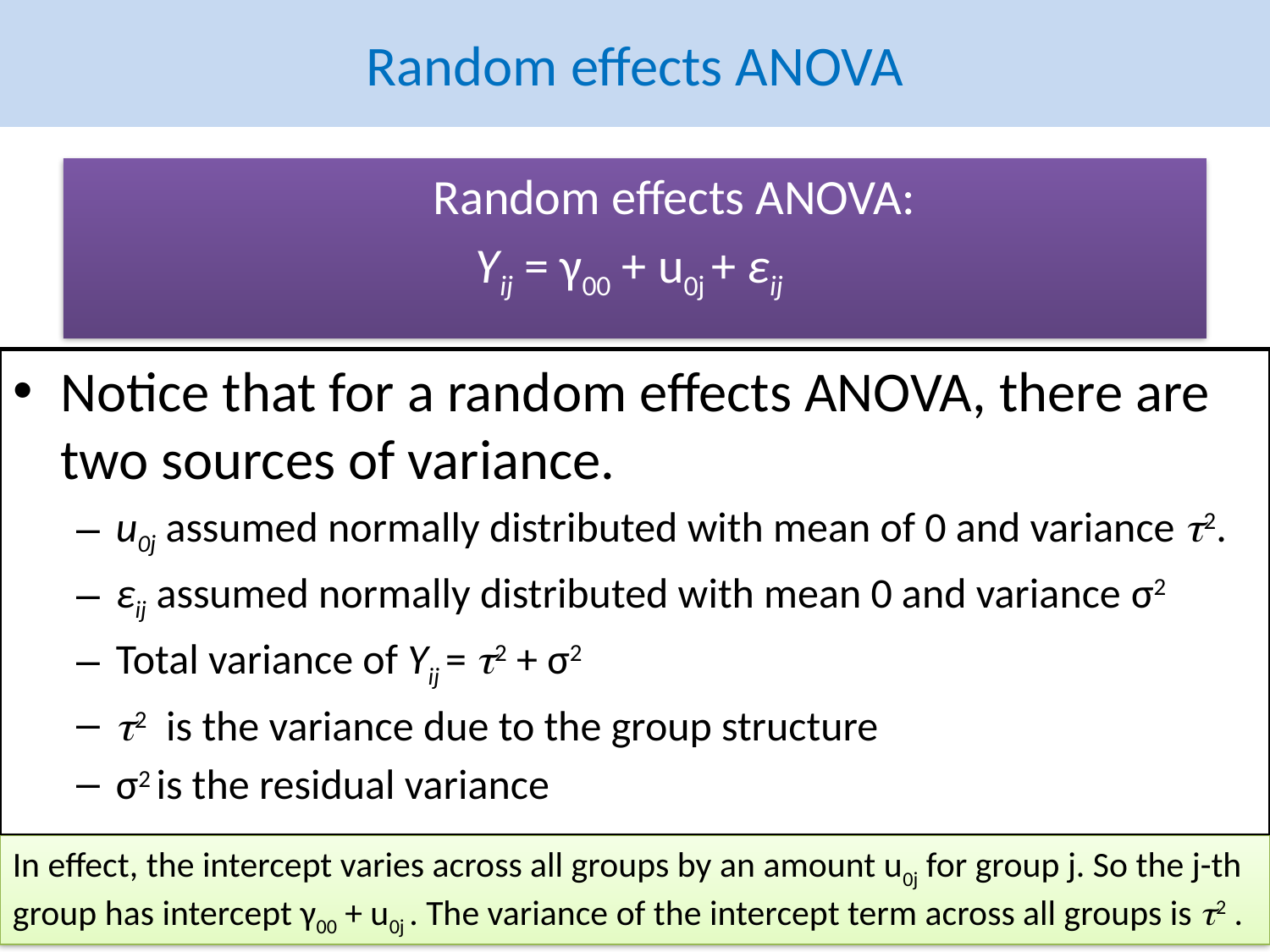

# Random effects ANOVA
       Random effects ANOVA:
Yij = γ00 + u0j + εij

Notice that for a random effects ANOVA, there are two sources of variance.
u0j assumed normally distributed with mean of 0 and variance τ2.
εij assumed normally distributed with mean 0 and variance σ2
Total variance of Yij = τ2 + σ2
τ2  is the variance due to the group structure
σ2 is the residual variance
In effect, the intercept varies across all groups by an amount u0j for group j. So the j-th group has intercept γ00 + u0j . The variance of the intercept term across all groups is τ2 .
27